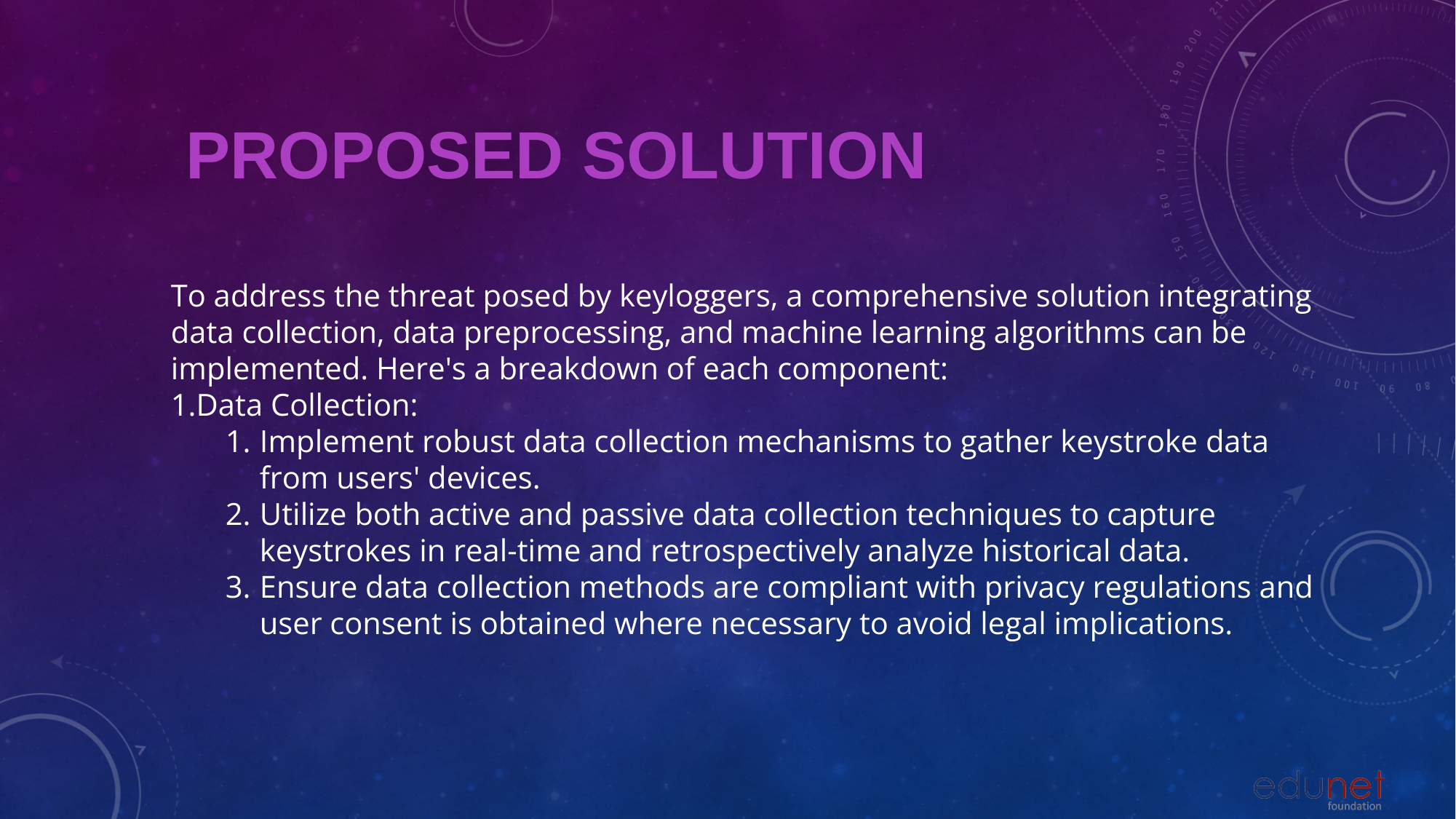

# Proposed Solution

To address the threat posed by keyloggers, a comprehensive solution integrating data collection, data preprocessing, and machine learning algorithms can be implemented. Here's a breakdown of each component:
Data Collection:
Implement robust data collection mechanisms to gather keystroke data from users' devices.
Utilize both active and passive data collection techniques to capture keystrokes in real-time and retrospectively analyze historical data.
Ensure data collection methods are compliant with privacy regulations and user consent is obtained where necessary to avoid legal implications.